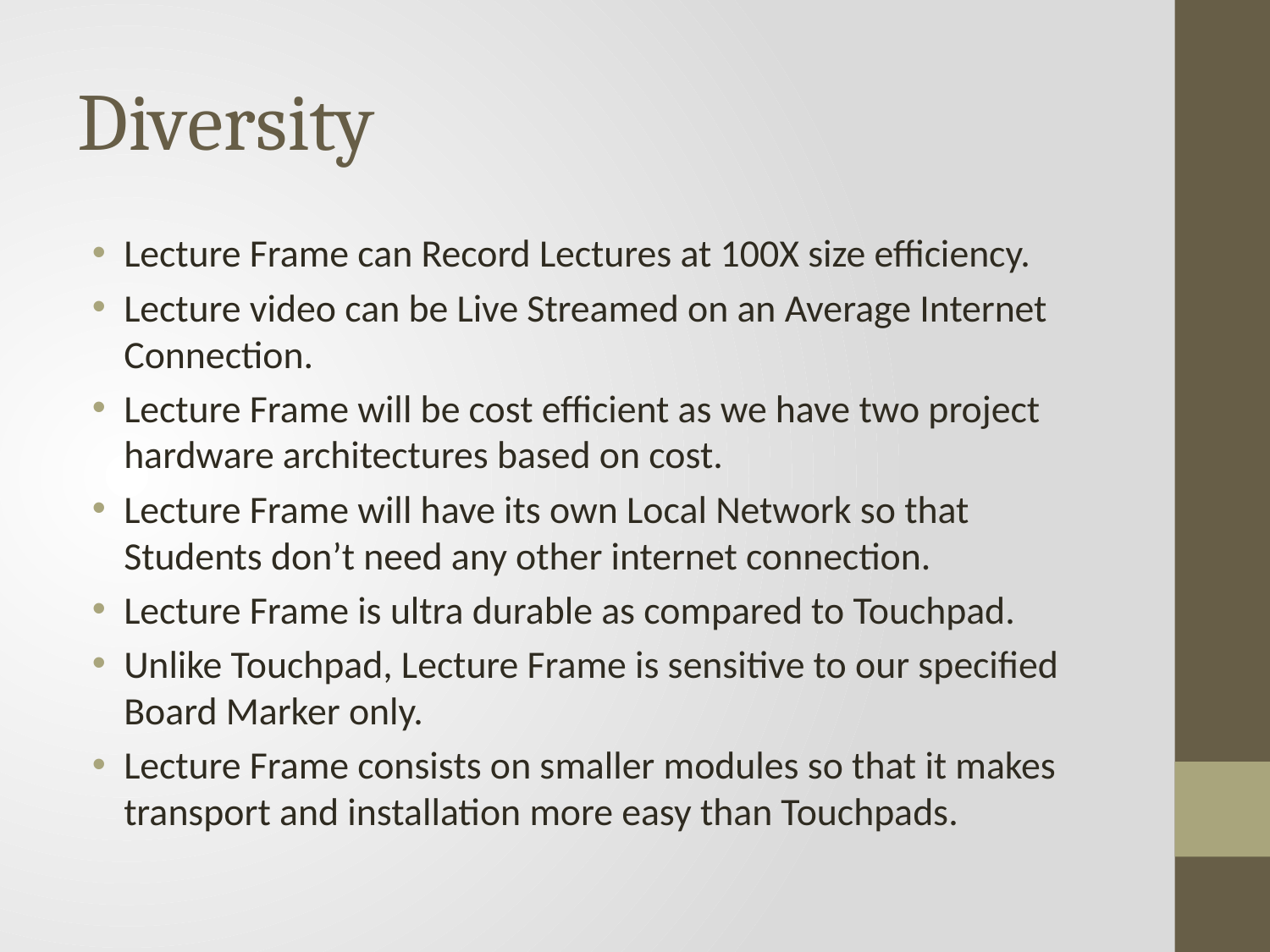

# Diversity
Lecture Frame can Record Lectures at 100X size efficiency.
Lecture video can be Live Streamed on an Average Internet Connection.
Lecture Frame will be cost efficient as we have two project hardware architectures based on cost.
Lecture Frame will have its own Local Network so that Students don’t need any other internet connection.
Lecture Frame is ultra durable as compared to Touchpad.
Unlike Touchpad, Lecture Frame is sensitive to our specified Board Marker only.
Lecture Frame consists on smaller modules so that it makes transport and installation more easy than Touchpads.